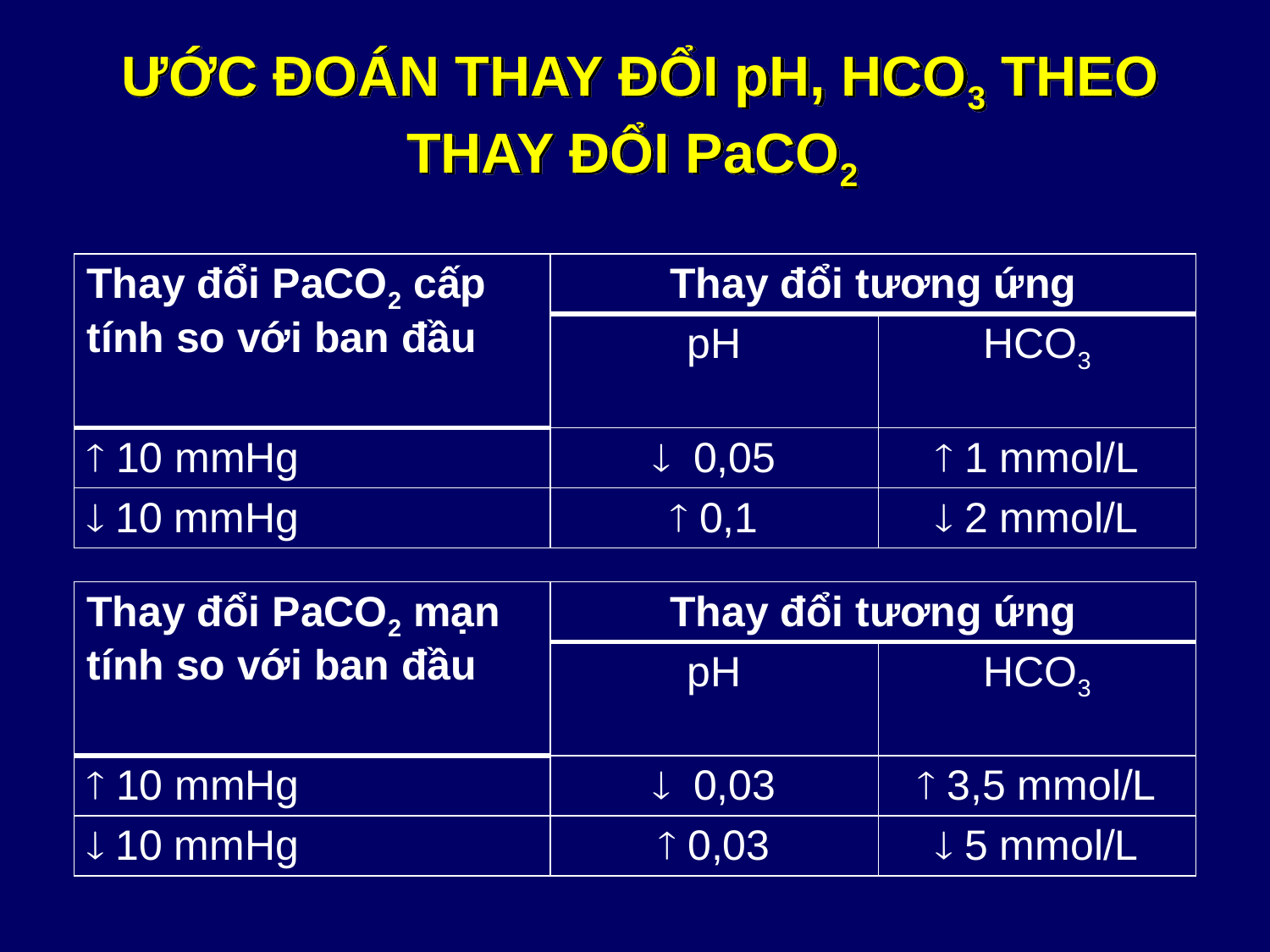

# ƯỚC ĐOÁN THAY ĐỔI pH, HCO3 THEO THAY ĐỔI PaCO2
| Thay đổi PaCO2 cấp tính so với ban đầu | Thay đổi tương ứng |  |
| --- | --- | --- |
|  | pH | HCO3 |
| ↑ 10 mmHg | ↓ 0,05 | ↑ 1 mmol/L |
| ↓ 10 mmHg | ↑ 0,1 | ↓ 2 mmol/L |
| Thay đổi PaCO2 mạn tính so với ban đầu | Thay đổi tương ứng |  |
| --- | --- | --- |
|  | pH | HCO3 |
| ↑ 10 mmHg | ↓ 0,03 | ↑ 3,5 mmol/L |
| ↓ 10 mmHg | ↑ 0,03 | ↓ 5 mmol/L |